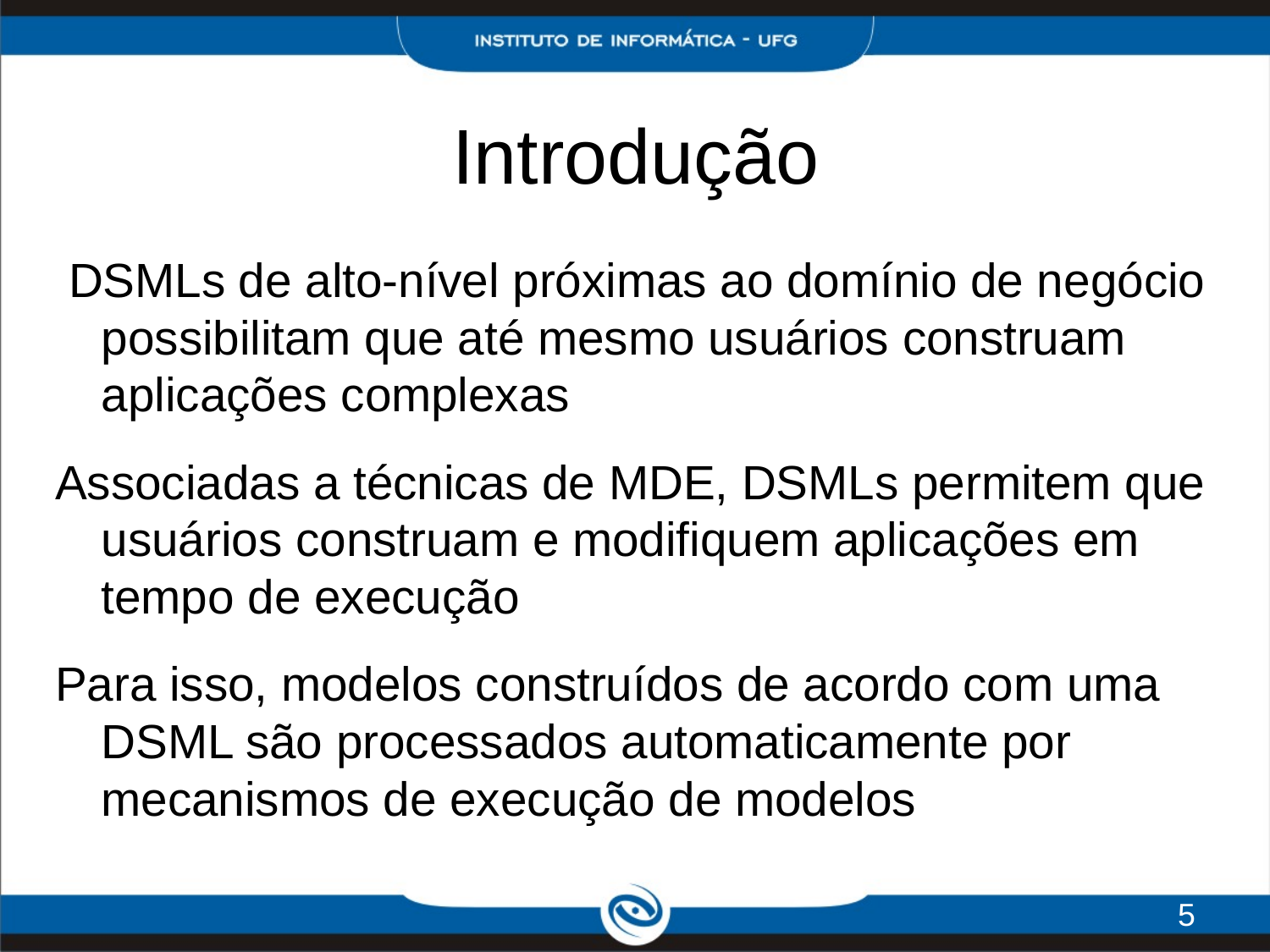

# Introdução
 DSMLs de alto-nível próximas ao domínio de negócio possibilitam que até mesmo usuários construam aplicações complexas
Associadas a técnicas de MDE, DSMLs permitem que usuários construam e modifiquem aplicações em tempo de execução
Para isso, modelos construídos de acordo com uma DSML são processados automaticamente por mecanismos de execução de modelos